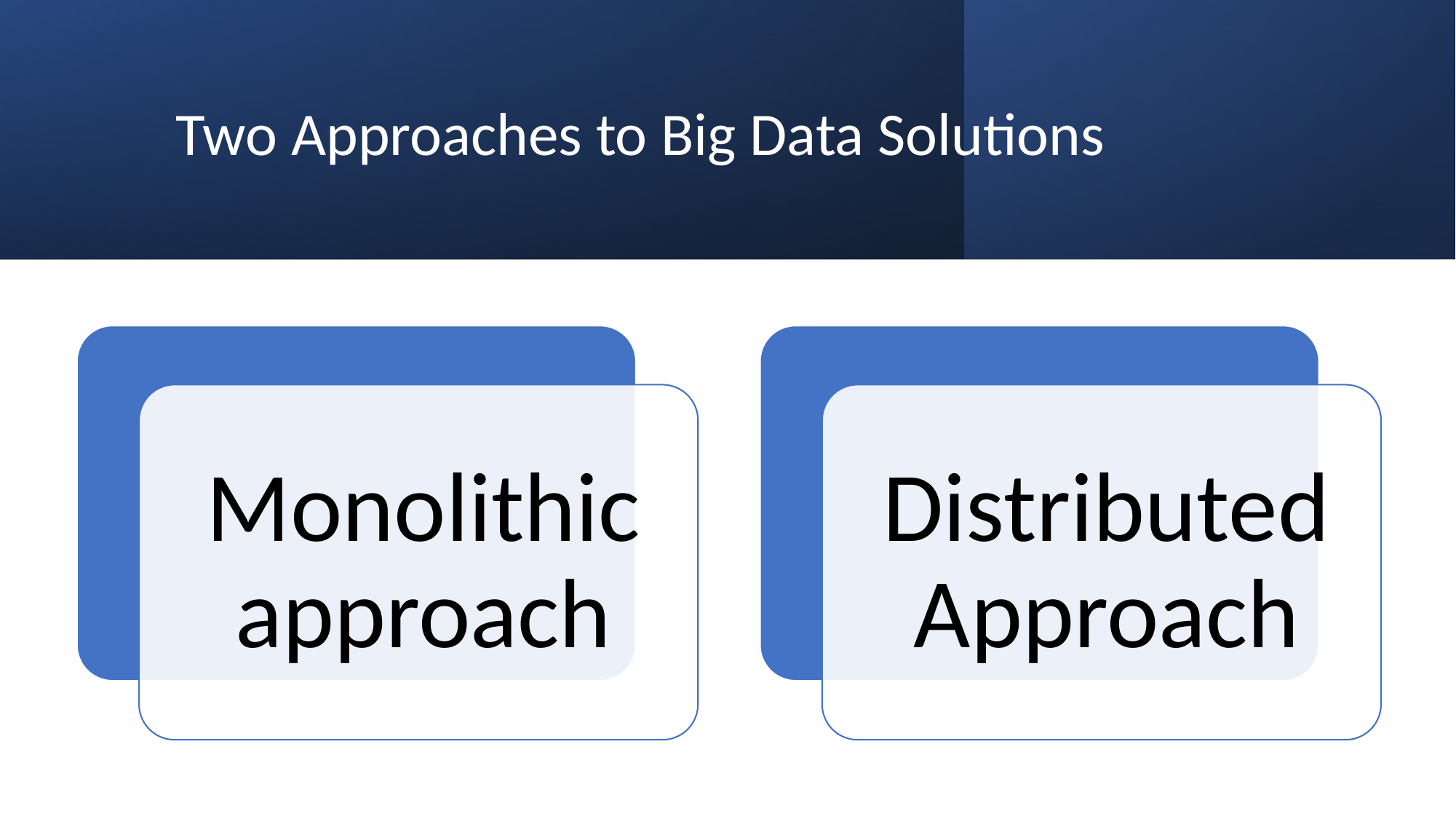

Two Approaches to Big Data Solutions
Monolithic approach
Distributed Approach